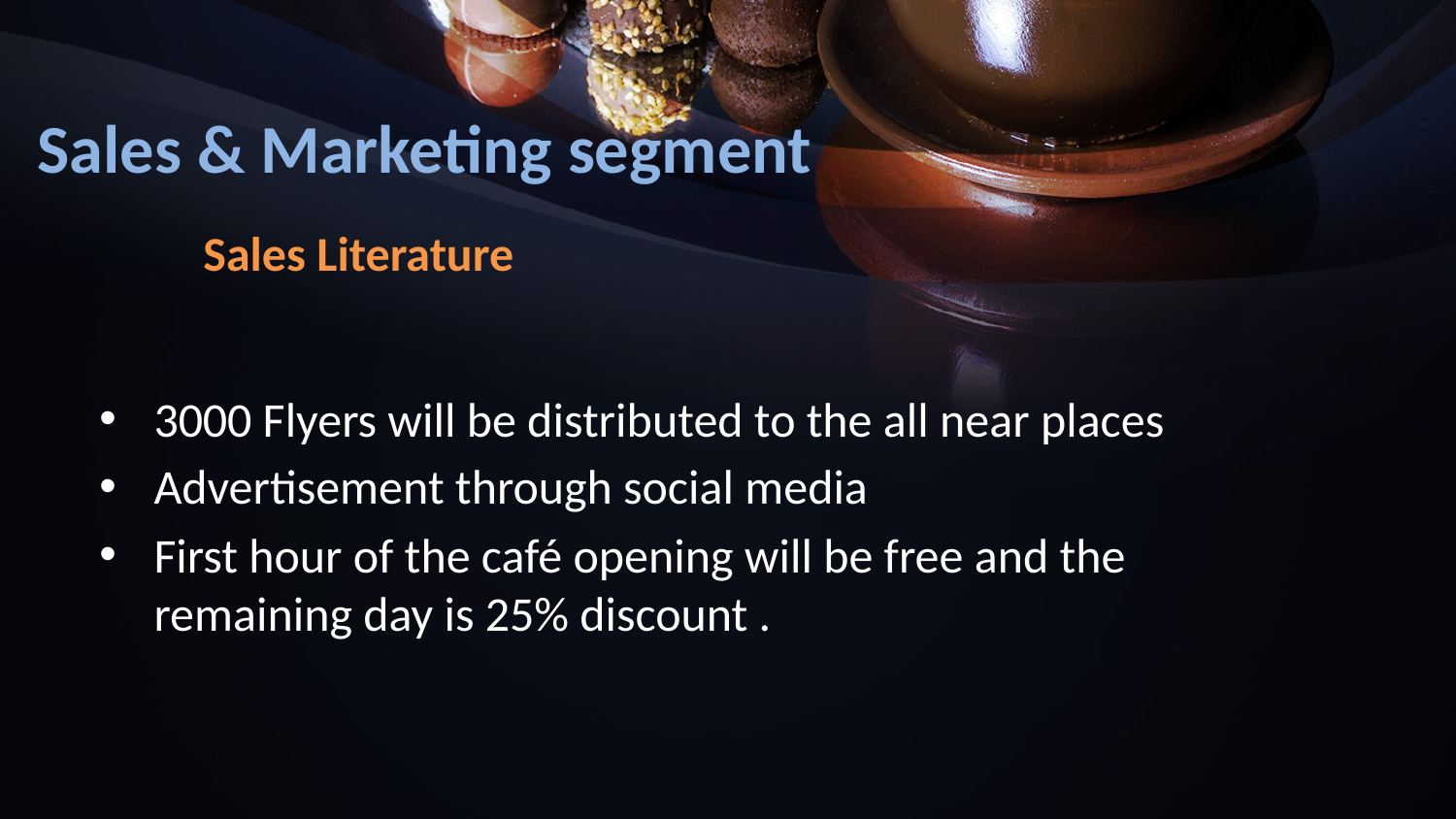

# Sales & Marketing segment
Sales Literature
3000 Flyers will be distributed to the all near places
Advertisement through social media
First hour of the café opening will be free and the remaining day is 25% discount .